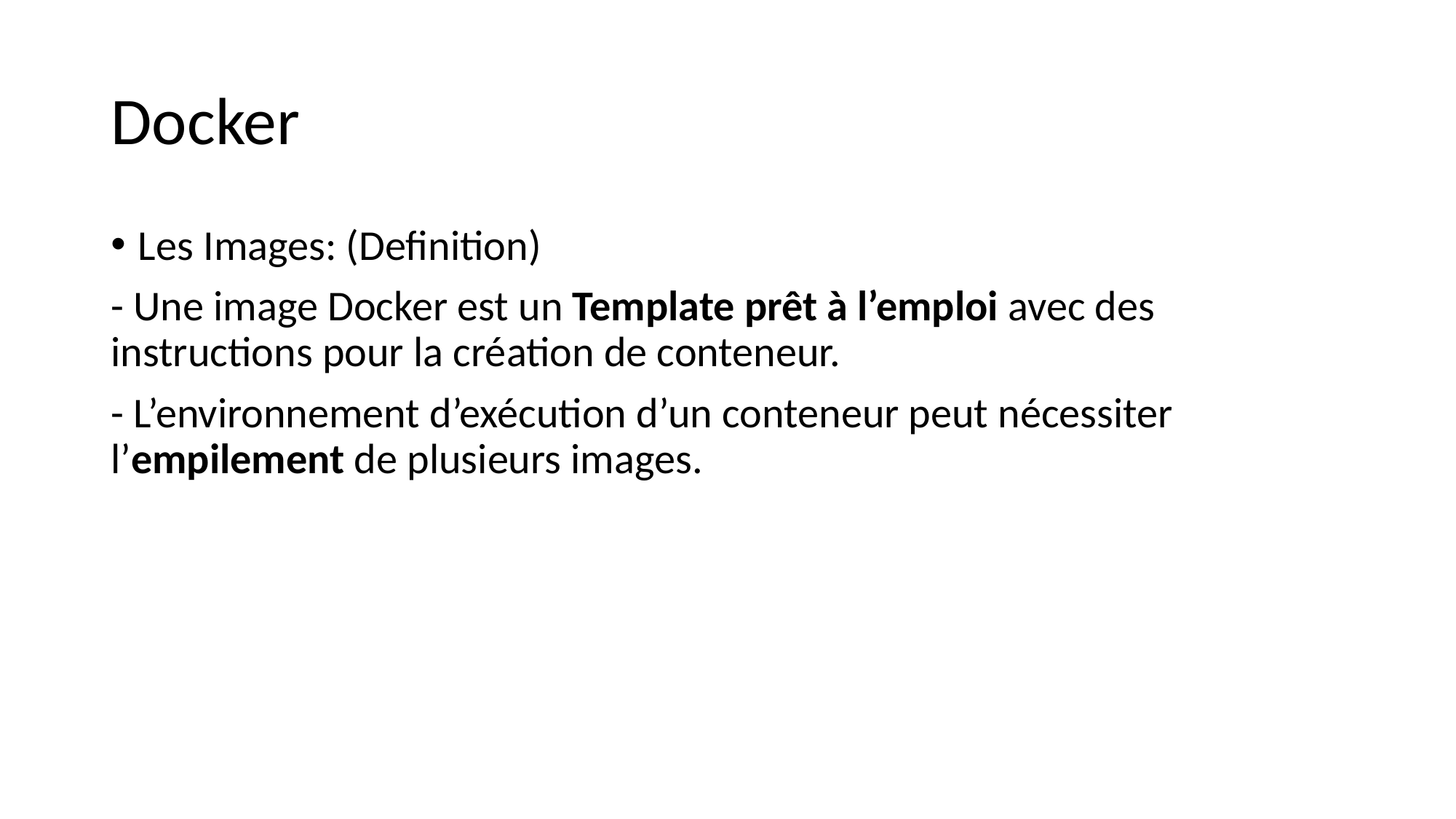

# Docker
Les Images: (Definition)
- Une image Docker est un Template prêt à l’emploi avec des instructions pour la création de conteneur.
- L’environnement d’exécution d’un conteneur peut nécessiter l’empilement de plusieurs images.